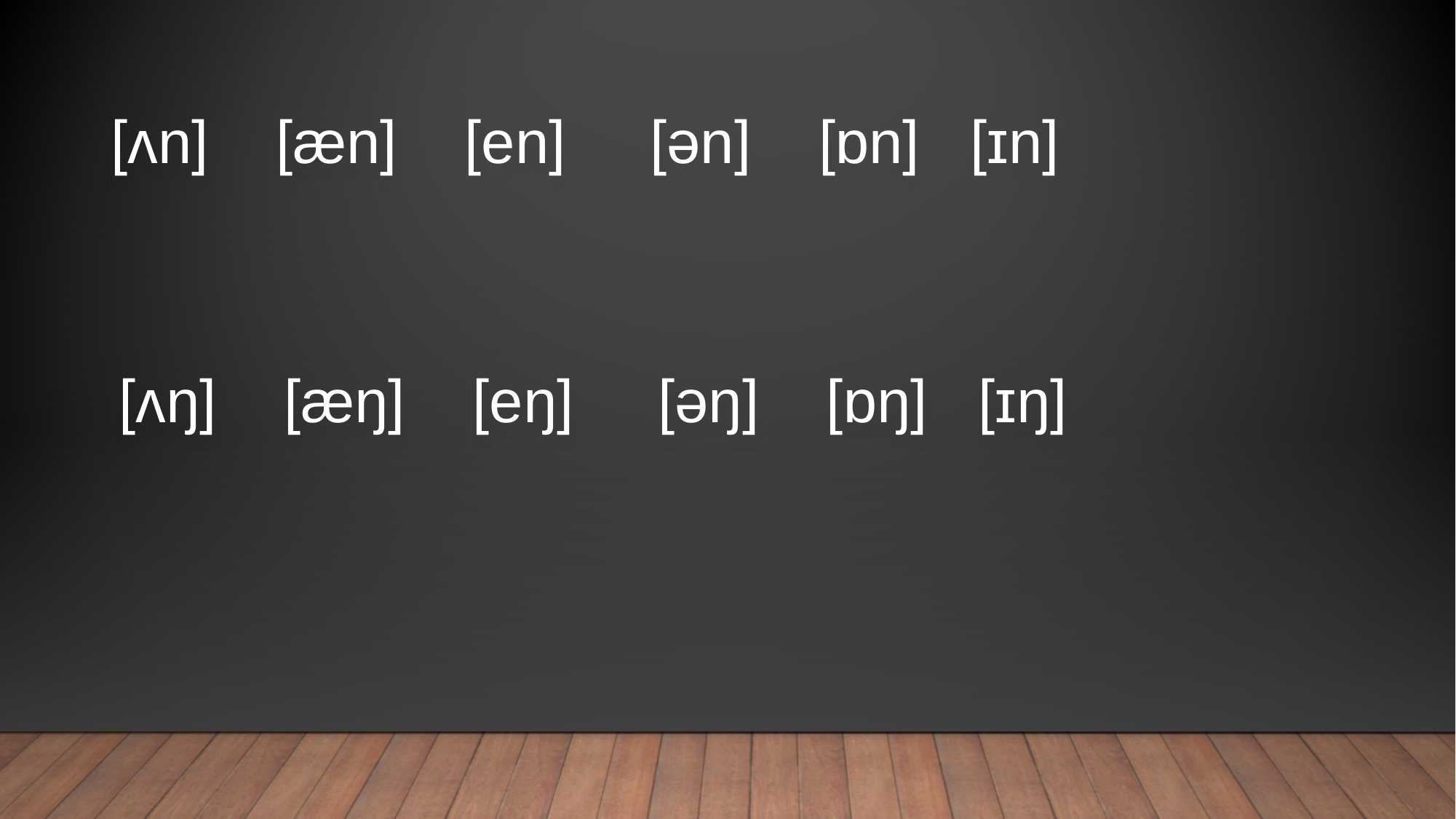

# [ʌn]    [æn]    [en]     [ən]    [ɒn]   [ɪn]
[ʌŋ]    [æŋ]    [eŋ]     [əŋ]    [ɒŋ]   [ɪŋ]